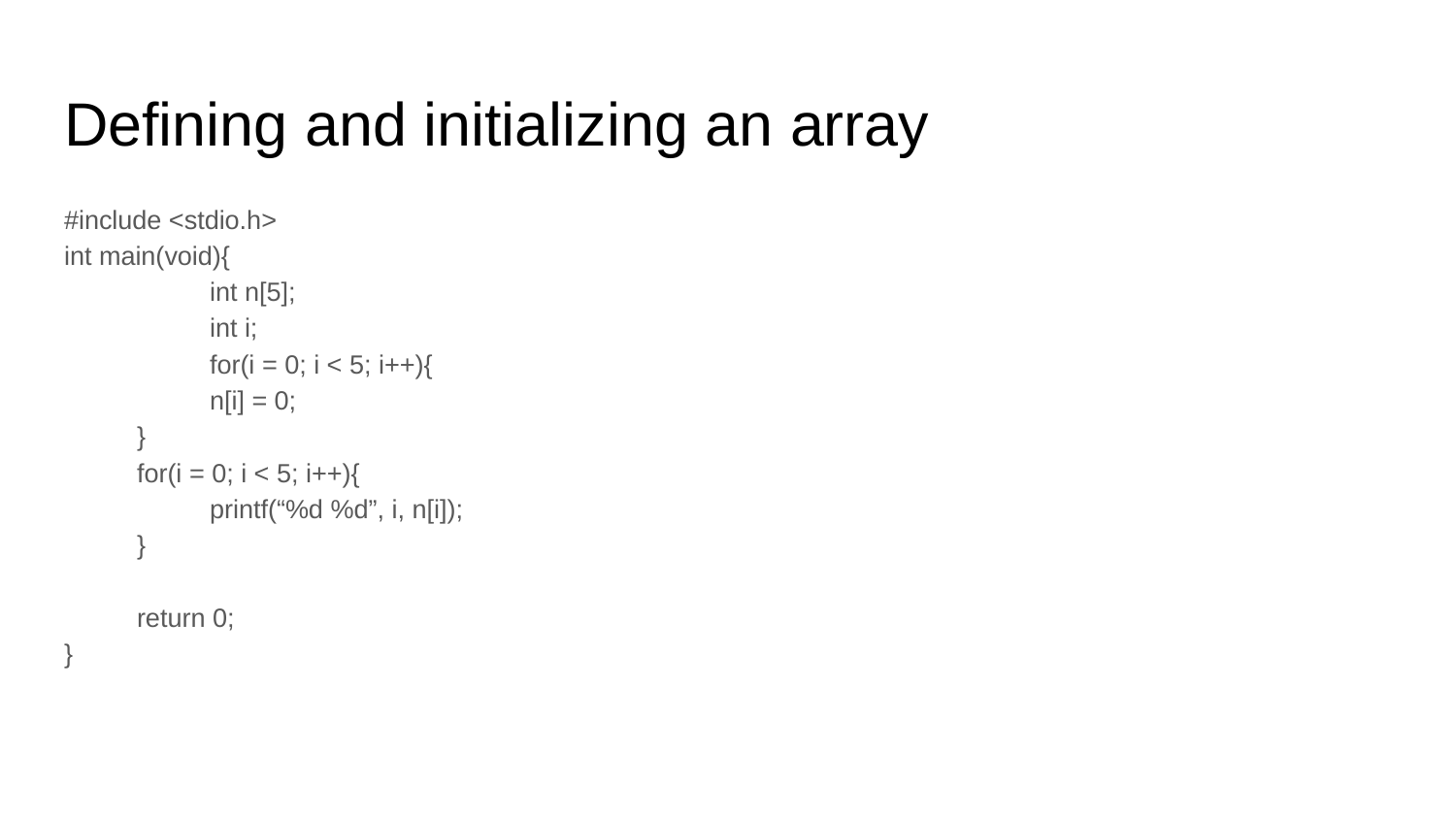

# Defining and initializing an array
#include <stdio.h>
int main(void){
	int n[5];
	int i;
	for(i = 0; i < 5; i++){
	n[i] = 0;
}
for(i = 0; i < 5; i++){
	printf(“%d %d”, i, n[i]);
}

return 0;
}